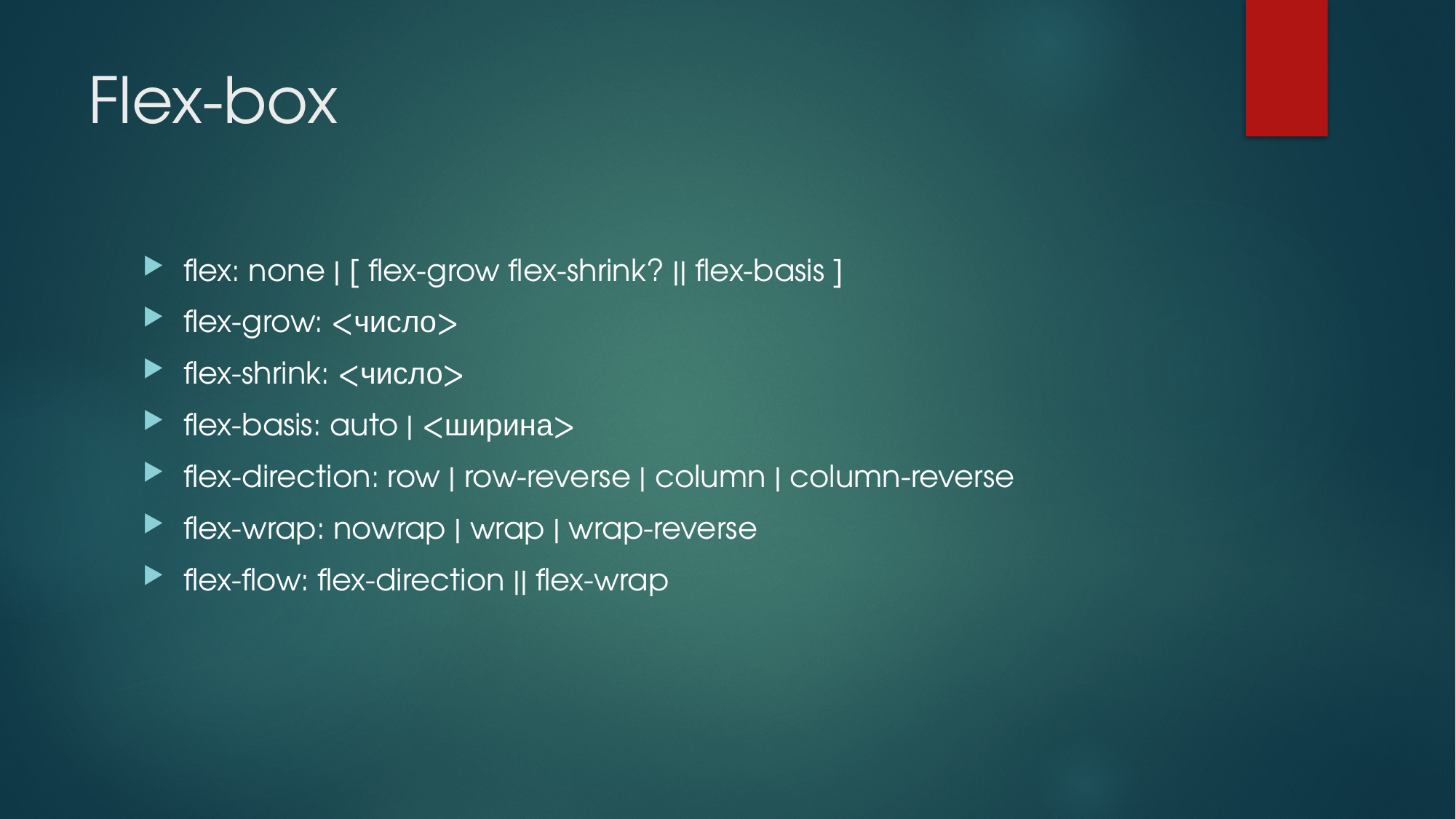

# Flex-box
flex: none | [ flex-grow flex-shrink? || flex-basis ]
flex-grow: <число>
flex-shrink: <число>
flex-basis: auto | <ширина>
flex-direction: row | row-reverse | column | column-reverse
flex-wrap: nowrap | wrap | wrap-reverse
flex-flow: flex-direction || flex-wrap